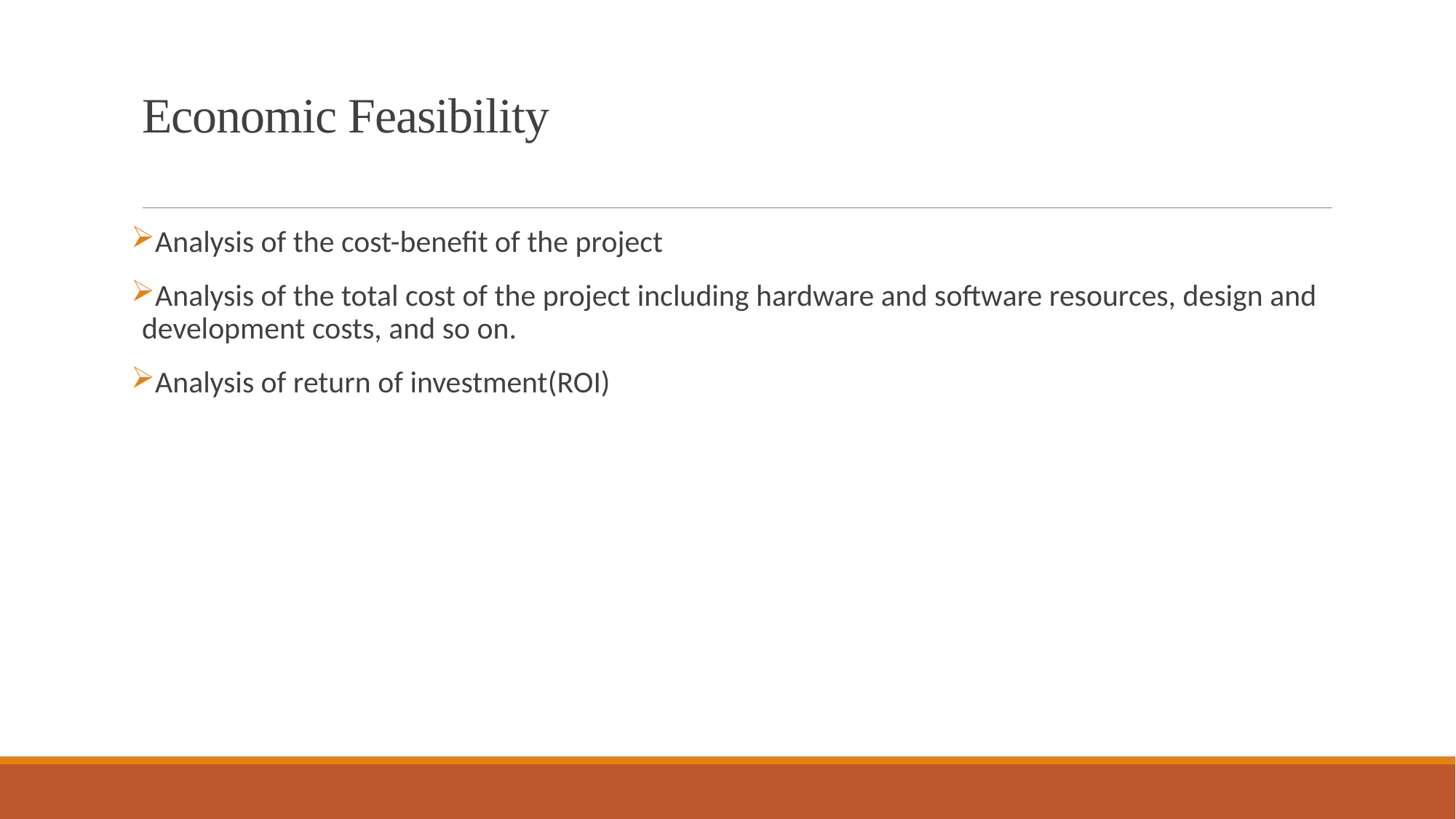

# Economic Feasibility
Analysis of the cost-benefit of the project
Analysis of the total cost of the project including hardware and software resources, design and development costs, and so on.
Analysis of return of investment(ROI)